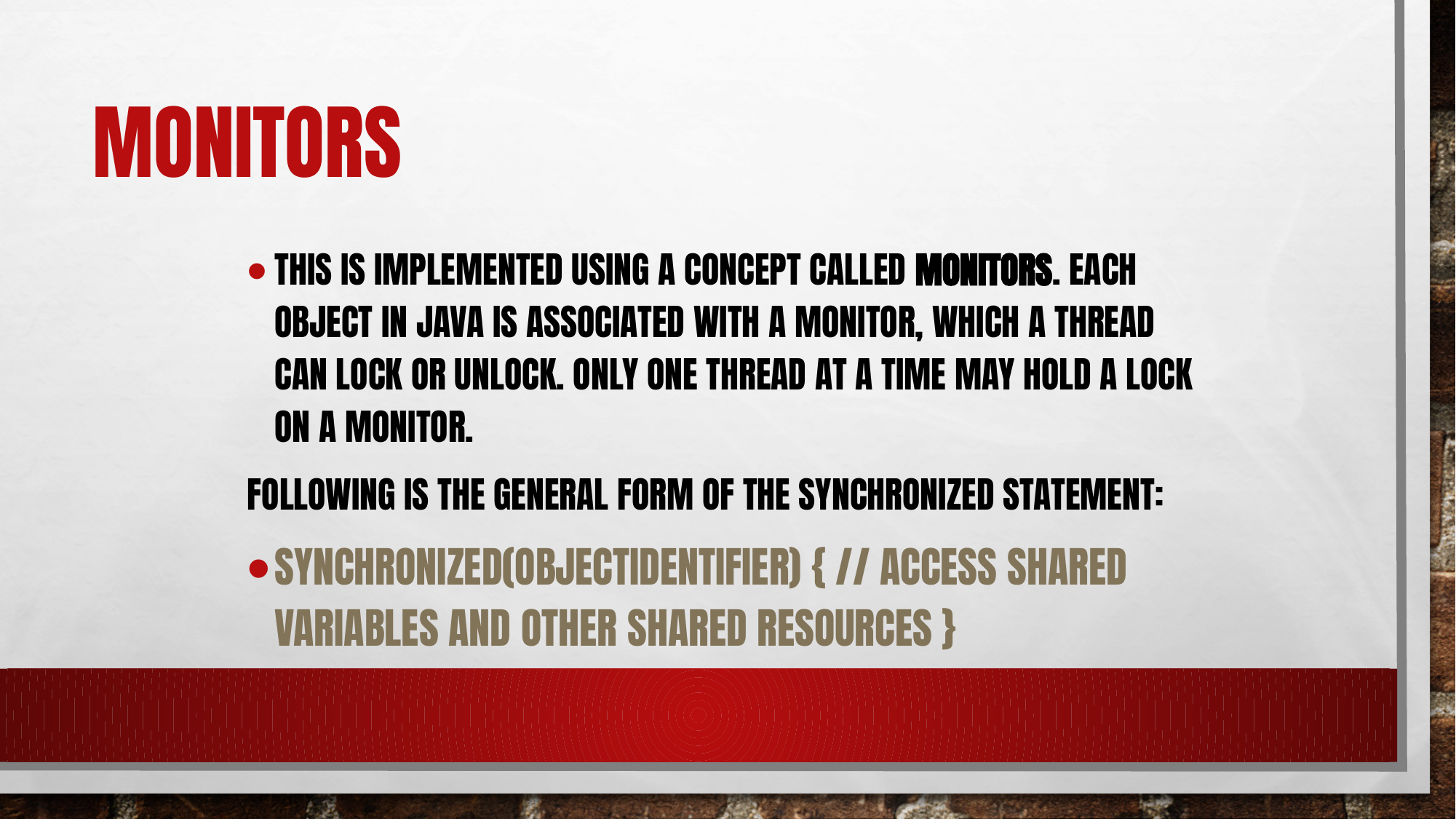

# Monitors
This is implemented using a concept called monitors. Each object in Java is associated with a monitor, which a thread can lock or unlock. Only one thread at a time may hold a lock on a monitor.
Following is the general form of the synchronized statement:
synchronized(objectidentifier) { // Access shared variables and other shared resources }